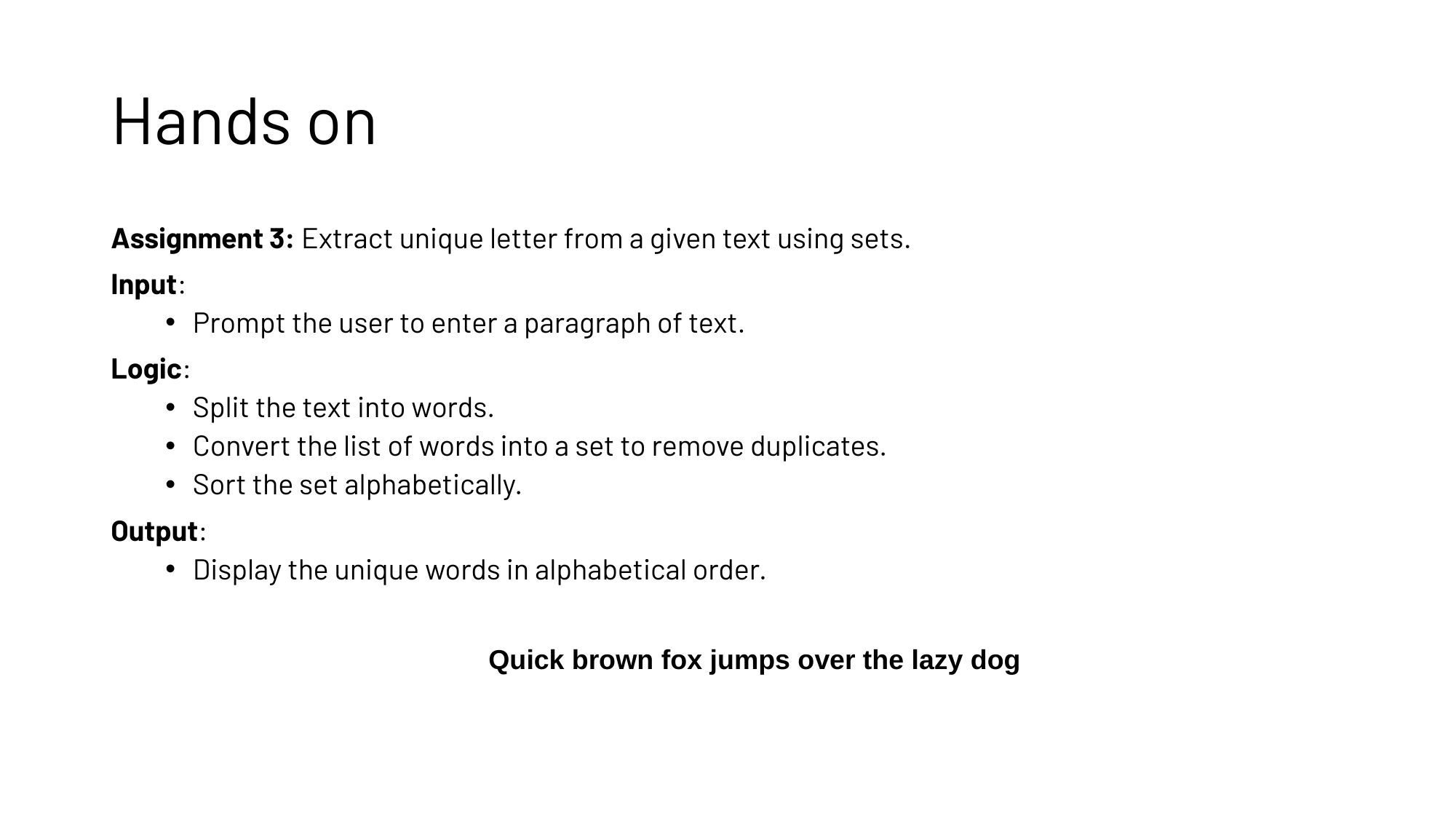

# Hands on
Assignment 3: Extract unique letter from a given text using sets.
Input:
Prompt the user to enter a paragraph of text.
Logic:
Split the text into words.
Convert the list of words into a set to remove duplicates.
Sort the set alphabetically.
Output:
Display the unique words in alphabetical order.

Quick brown fox jumps over the lazy dog